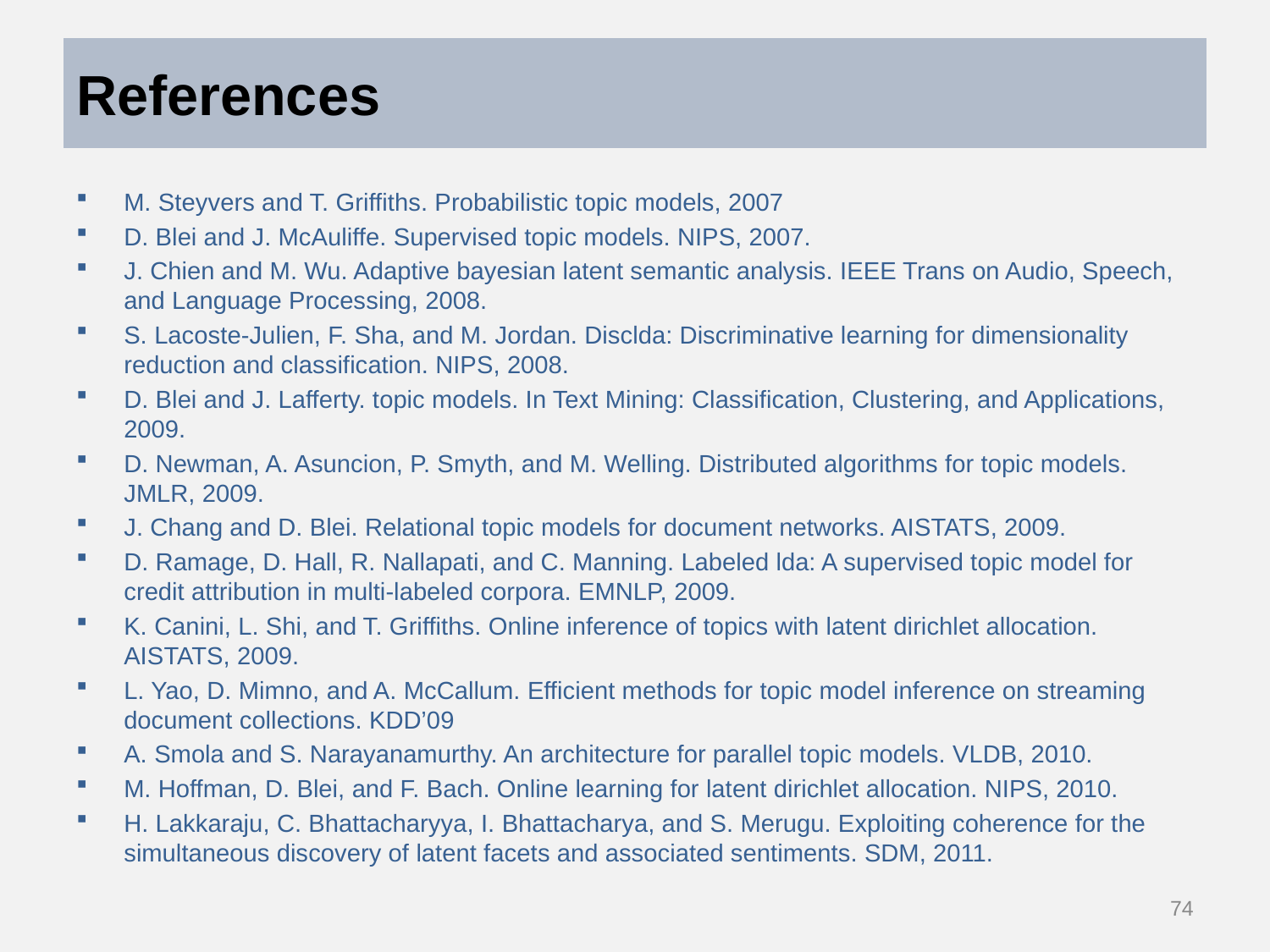

# References
M. Steyvers and T. Griffiths. Probabilistic topic models, 2007
D. Blei and J. McAuliffe. Supervised topic models. NIPS, 2007.
J. Chien and M. Wu. Adaptive bayesian latent semantic analysis. IEEE Trans on Audio, Speech, and Language Processing, 2008.
S. Lacoste-Julien, F. Sha, and M. Jordan. Disclda: Discriminative learning for dimensionality reduction and classification. NIPS, 2008.
D. Blei and J. Lafferty. topic models. In Text Mining: Classification, Clustering, and Applications, 2009.
D. Newman, A. Asuncion, P. Smyth, and M. Welling. Distributed algorithms for topic models. JMLR, 2009.
J. Chang and D. Blei. Relational topic models for document networks. AISTATS, 2009.
D. Ramage, D. Hall, R. Nallapati, and C. Manning. Labeled lda: A supervised topic model for credit attribution in multi-labeled corpora. EMNLP, 2009.
K. Canini, L. Shi, and T. Griffiths. Online inference of topics with latent dirichlet allocation. AISTATS, 2009.
L. Yao, D. Mimno, and A. McCallum. Efficient methods for topic model inference on streaming document collections. KDD’09
A. Smola and S. Narayanamurthy. An architecture for parallel topic models. VLDB, 2010.
M. Hoffman, D. Blei, and F. Bach. Online learning for latent dirichlet allocation. NIPS, 2010.
H. Lakkaraju, C. Bhattacharyya, I. Bhattacharya, and S. Merugu. Exploiting coherence for the simultaneous discovery of latent facets and associated sentiments. SDM, 2011.
74